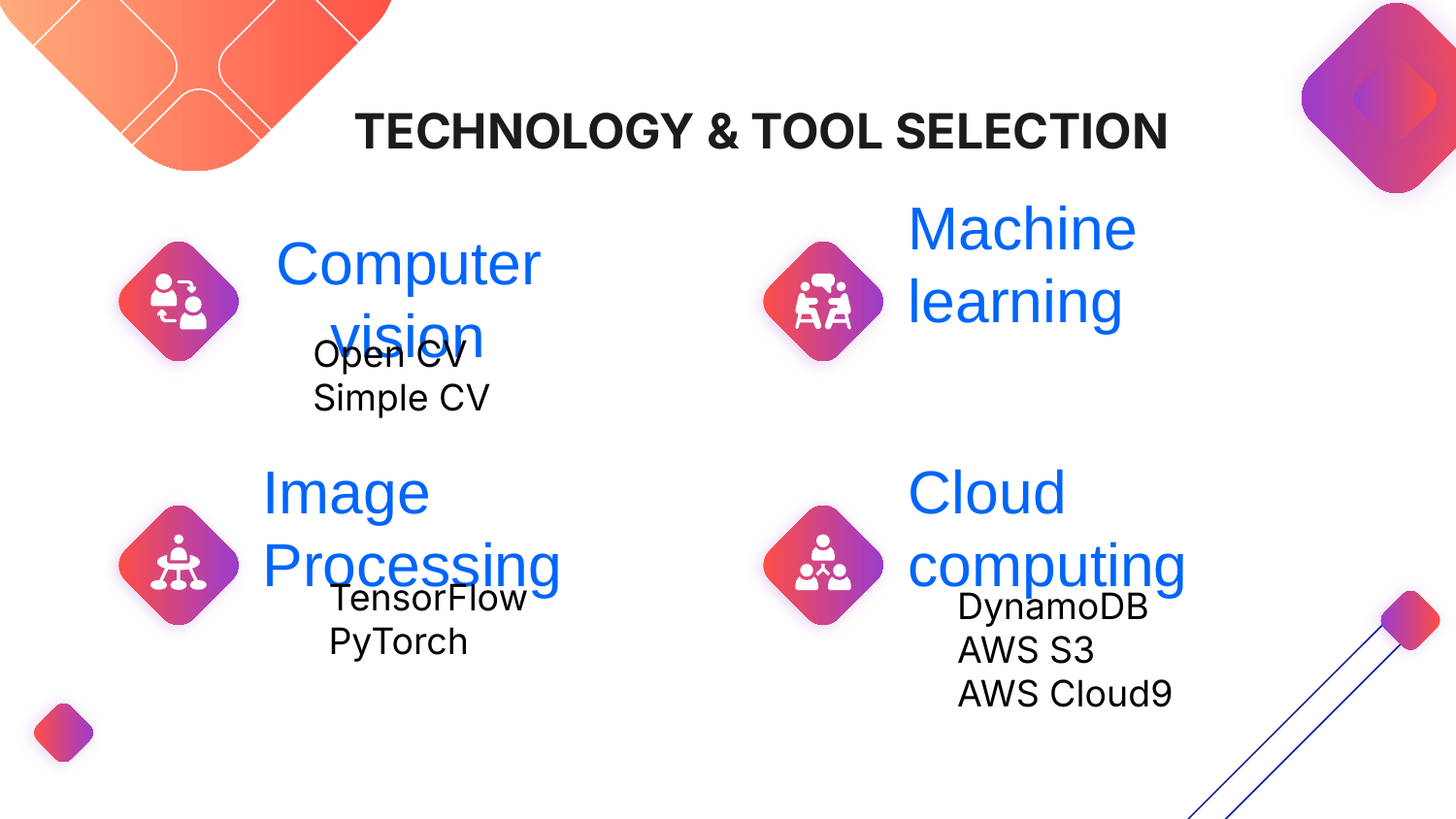

# TECHNOLOGY & TOOL SELECTION
Machine learning

Computer vision

Open CV
Simple CV
Image Processing
Cloud computing

TensorFlow
PyTorch
DynamoDB
AWS S3
AWS Cloud9